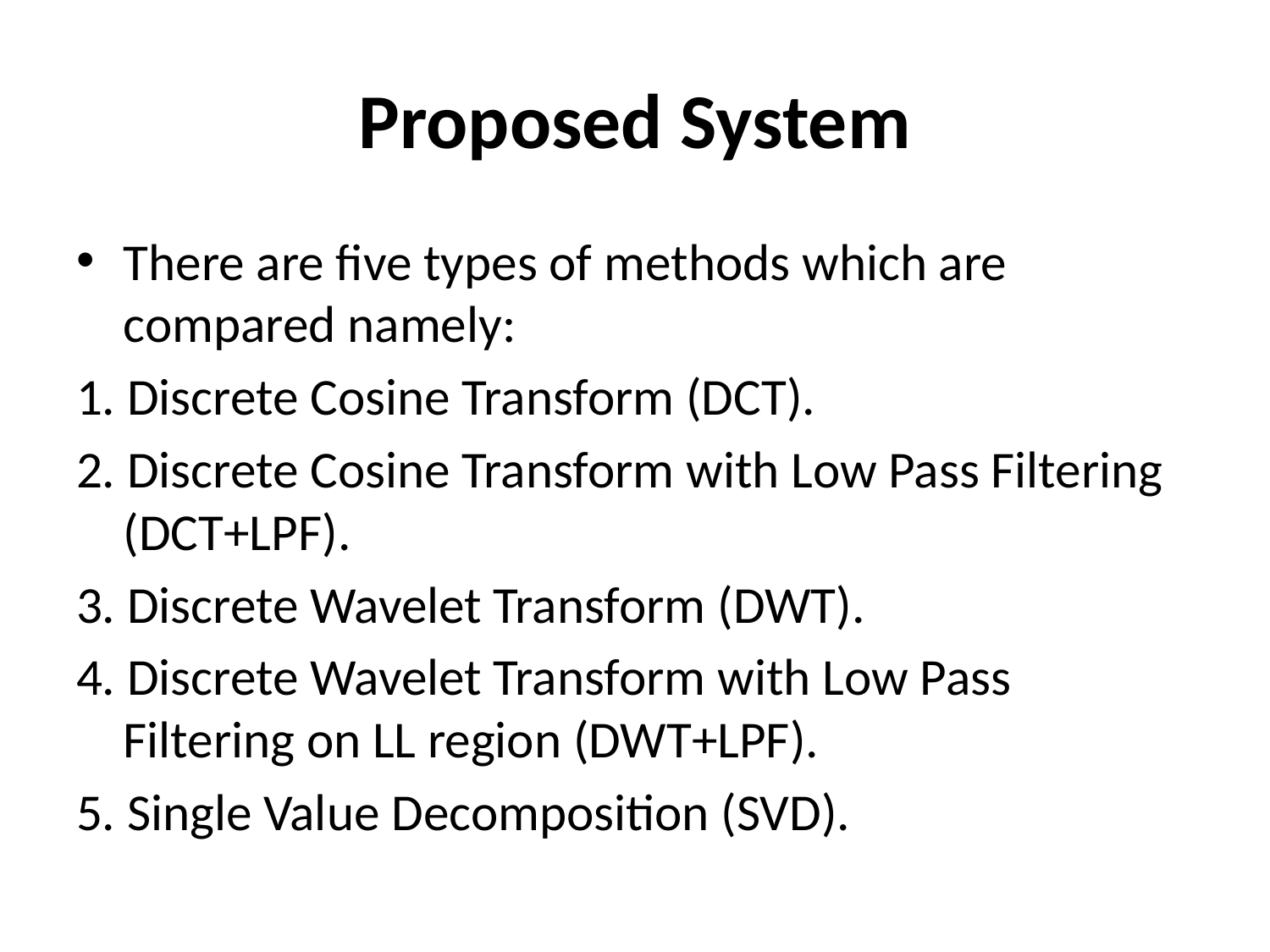

# Proposed System
There are five types of methods which are compared namely:
1. Discrete Cosine Transform (DCT).
2. Discrete Cosine Transform with Low Pass Filtering (DCT+LPF).
3. Discrete Wavelet Transform (DWT).
4. Discrete Wavelet Transform with Low Pass Filtering on LL region (DWT+LPF).
5. Single Value Decomposition (SVD).